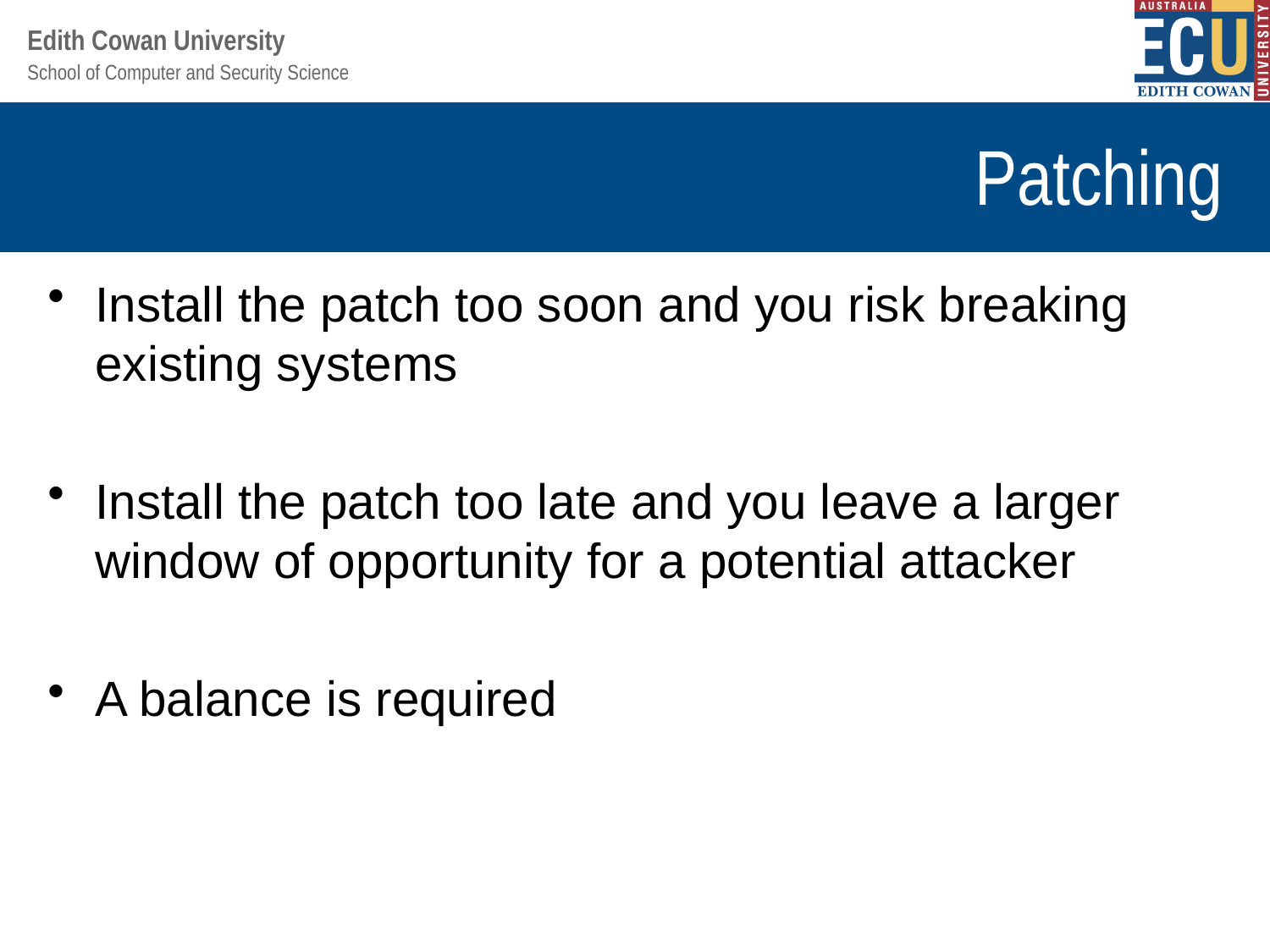

# Patching
Install the patch too soon and you risk breaking existing systems

Install the patch too late and you leave a larger window of opportunity for a potential attacker

A balance is required